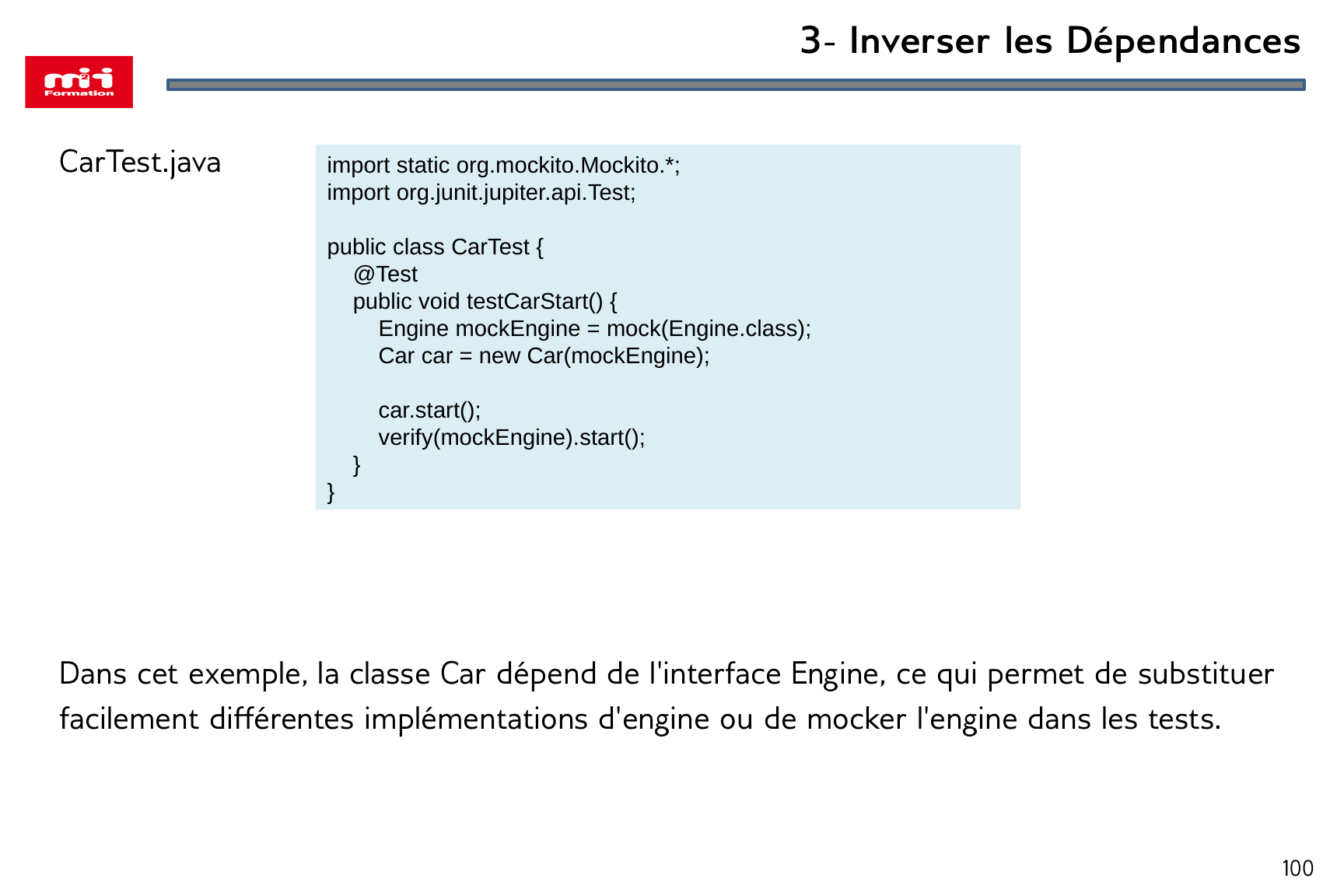

3- Inverser les Dépendances
CarTest.java

Dans cet exemple, la classe Car dépend de l'interface Engine, ce qui permet de substituer facilement différentes implémentations d'engine ou de mocker l'engine dans les tests.
import static org.mockito.Mockito.*;
import org.junit.jupiter.api.Test;

public class CarTest {
    @Test
    public void testCarStart() {
        Engine mockEngine = mock(Engine.class);
        Car car = new Car(mockEngine);

        car.start();
        verify(mockEngine).start();
    }
}
100